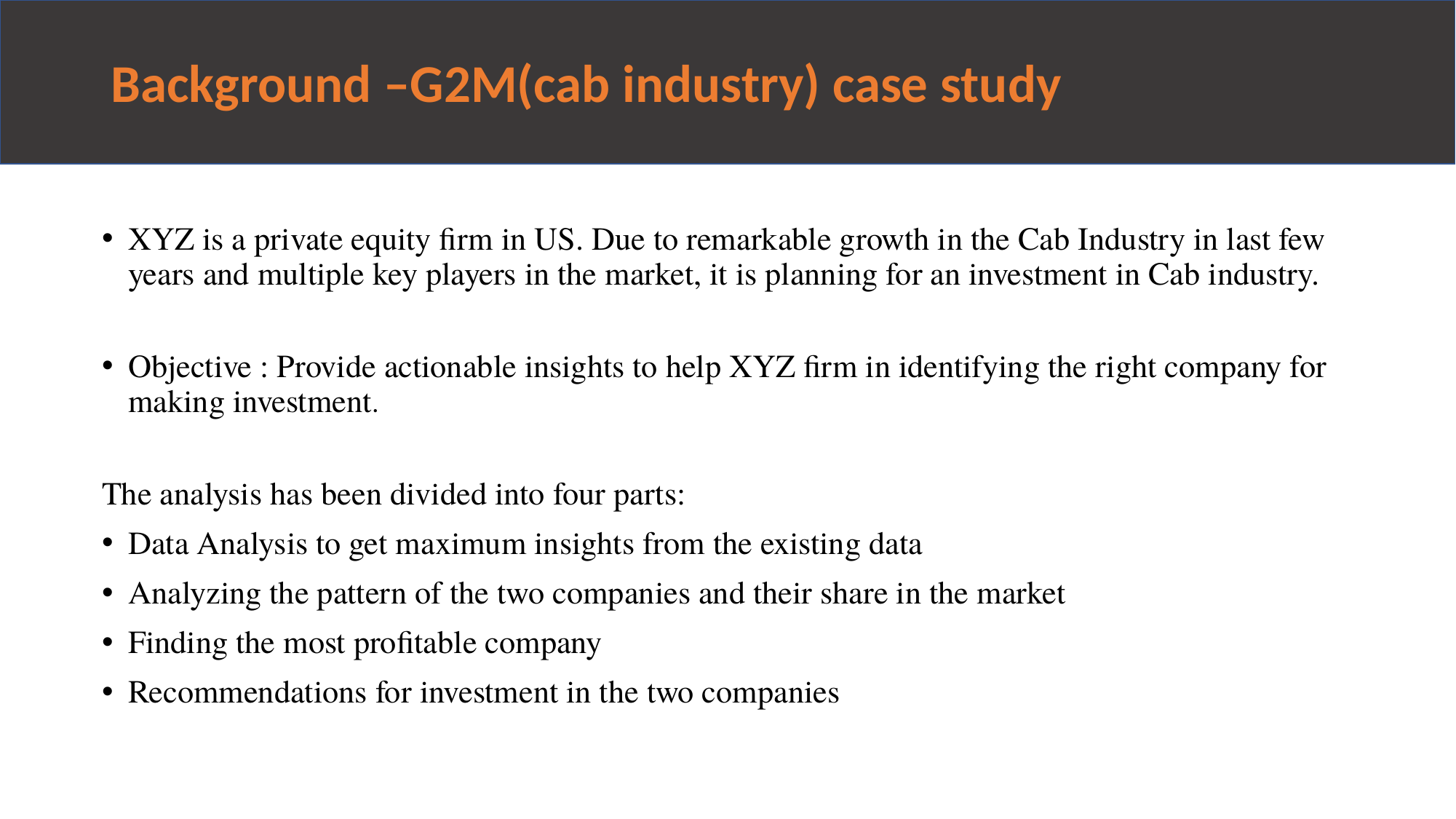

# Background –G2M(cab industry) case study
XYZ is a private equity firm in US. Due to remarkable growth in the Cab Industry in last few years and multiple key players in the market, it is planning for an investment in Cab industry.

Objective : Provide actionable insights to help XYZ firm in identifying the right company for making investment.

The analysis has been divided into four parts:
Data Analysis to get maximum insights from the existing data
Analyzing the pattern of the two companies and their share in the market
Finding the most profitable company
Recommendations for investment in the two companies